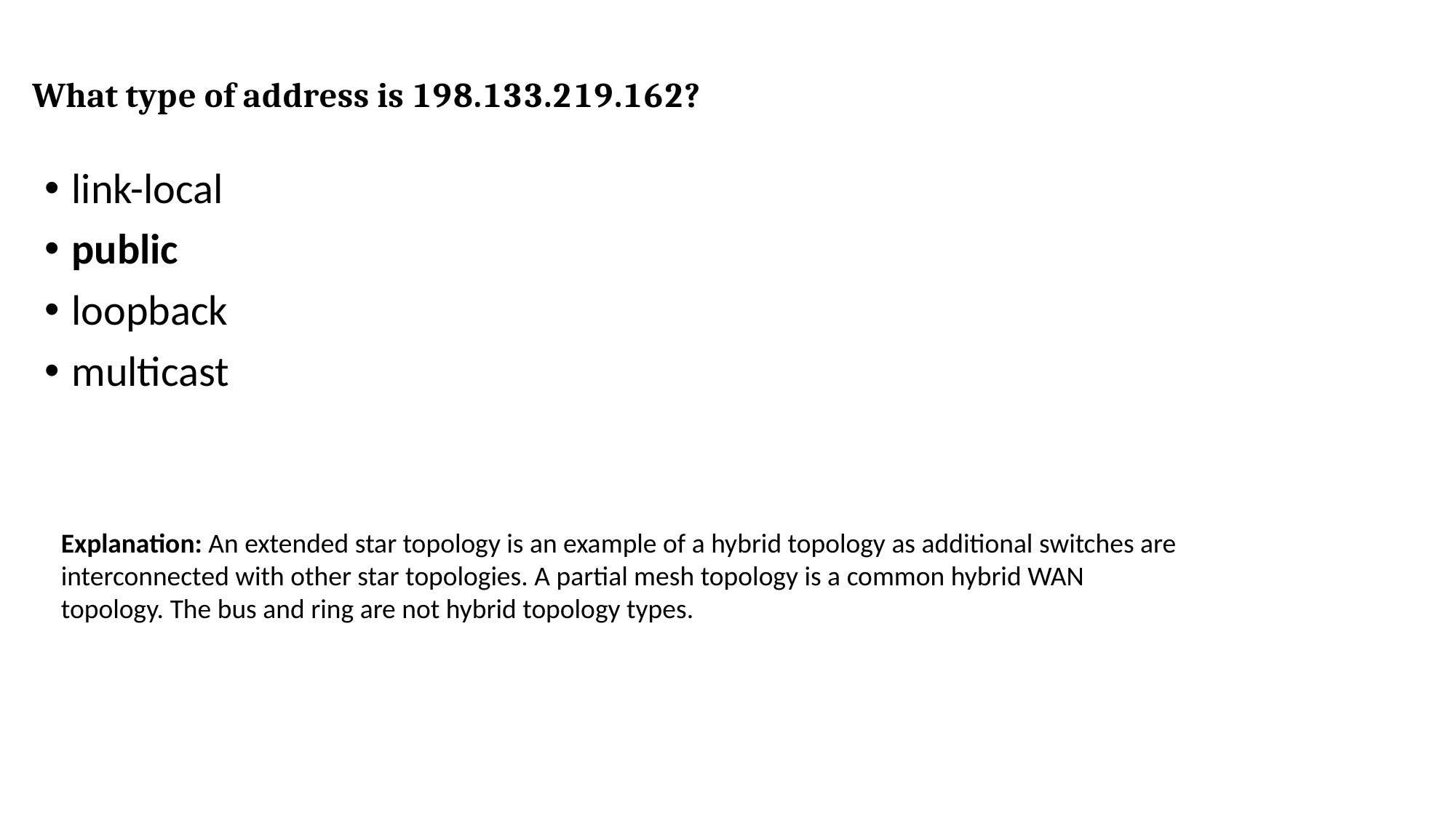

# What type of address is 198.133.219.162?
link-local
public
loopback
multicast
Explanation: An extended star topology is an example of a hybrid topology as additional switches are interconnected with other star topologies. A partial mesh topology is a common hybrid WAN topology. The bus and ring are not hybrid topology types.